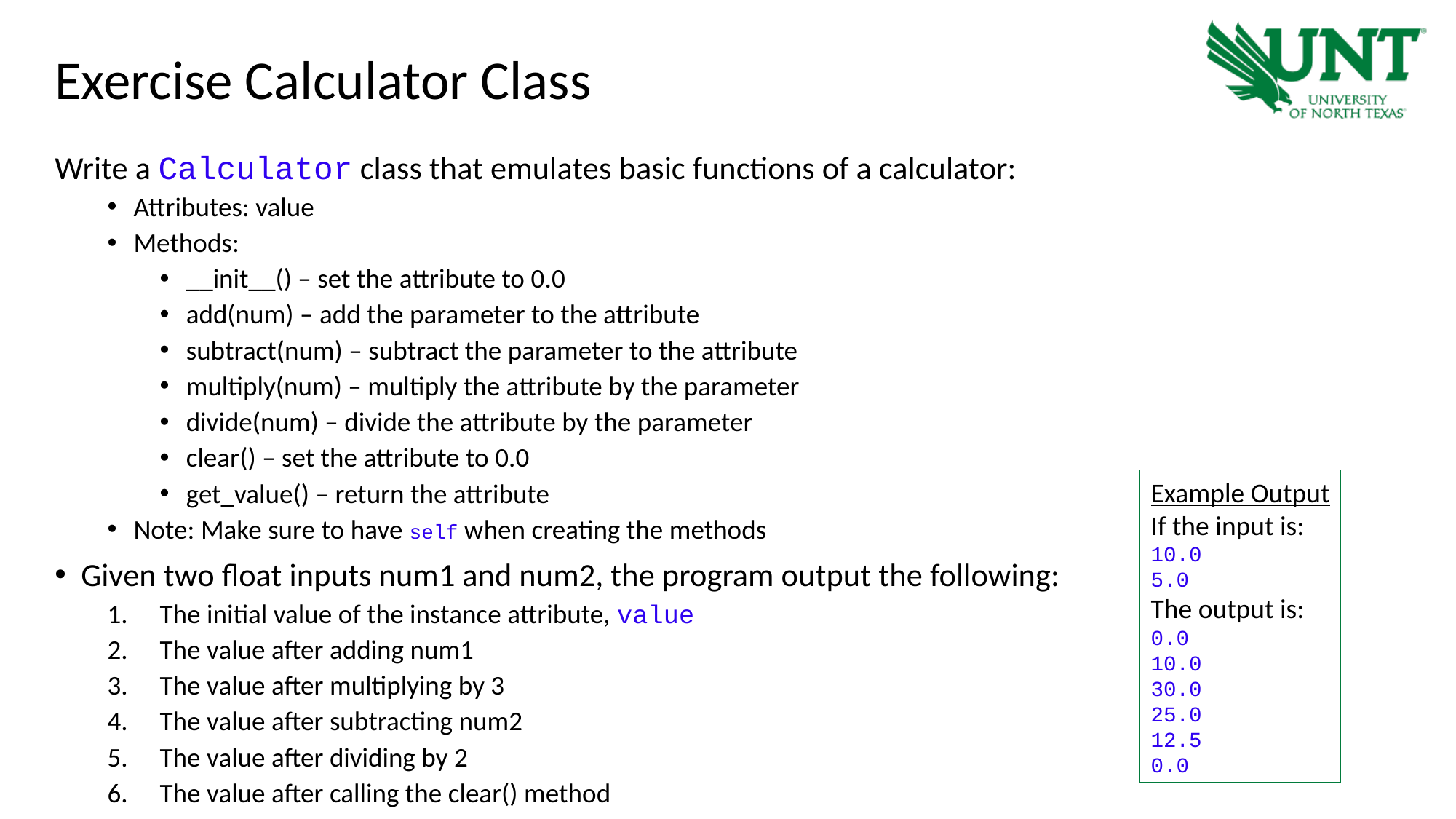

# Exercise Calculator Class
Write a Calculator class that emulates basic functions of a calculator:
Attributes: value
Methods:
__init__() – set the attribute to 0.0
add(num) – add the parameter to the attribute
subtract(num) – subtract the parameter to the attribute
multiply(num) – multiply the attribute by the parameter
divide(num) – divide the attribute by the parameter
clear() – set the attribute to 0.0
get_value() – return the attribute
Note: Make sure to have self when creating the methods
Given two float inputs num1 and num2, the program output the following:
The initial value of the instance attribute, value
The value after adding num1
The value after multiplying by 3
The value after subtracting num2
The value after dividing by 2
The value after calling the clear() method
Example Output
If the input is:
10.0
5.0
The output is:
0.0
10.0
30.0
25.0
12.5
0.0